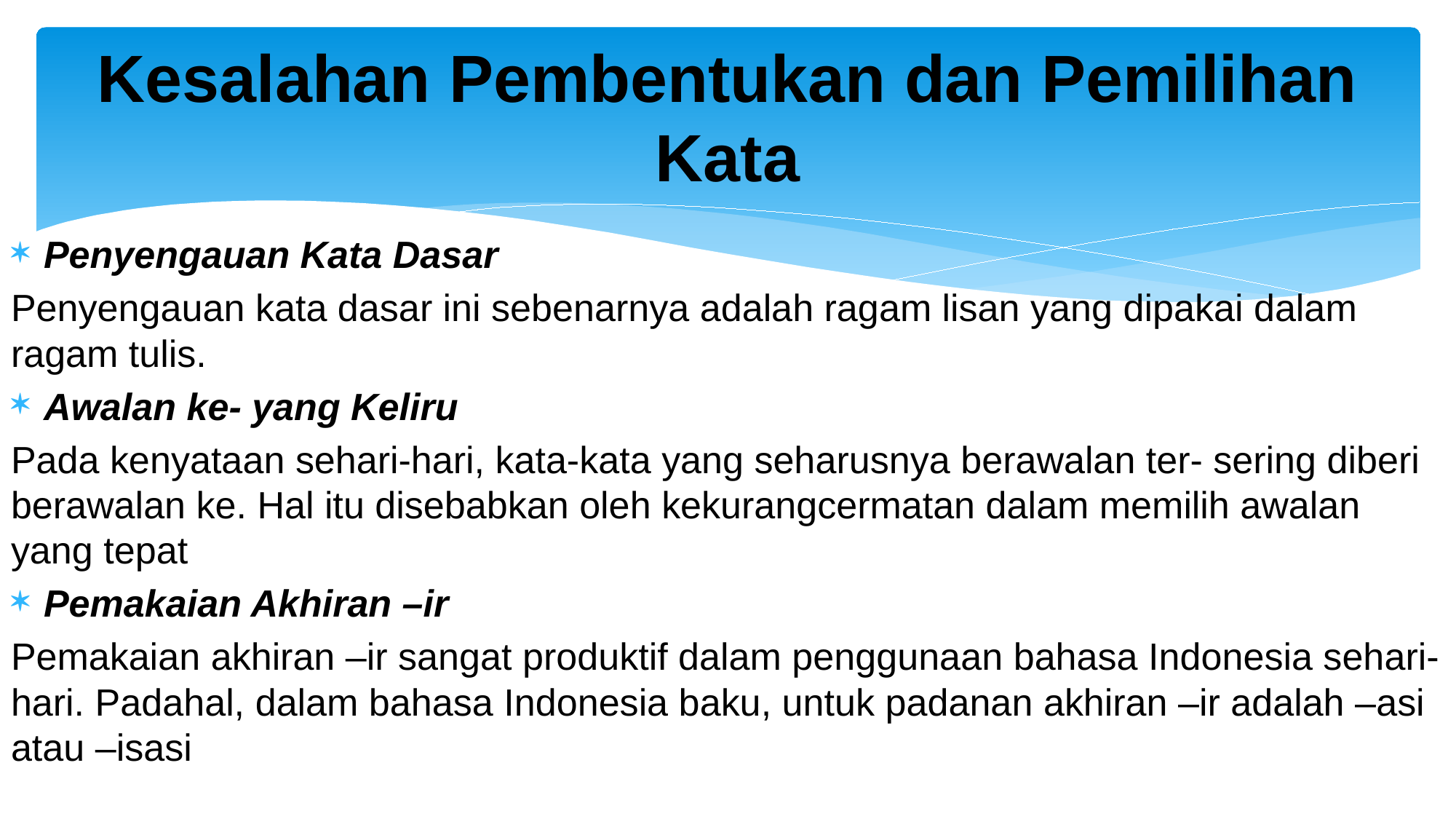

# Kesalahan Pembentukan dan Pemilihan Kata
Penyengauan Kata Dasar
Penyengauan kata dasar ini sebenarnya adalah ragam lisan yang dipakai dalam ragam tulis.
Awalan ke- yang Keliru
Pada kenyataan sehari-hari, kata-kata yang seharusnya berawalan ter- sering diberi berawalan ke. Hal itu disebabkan oleh kekurangcermatan dalam memilih awalan yang tepat
Pemakaian Akhiran –ir
Pemakaian akhiran –ir sangat produktif dalam penggunaan bahasa Indonesia sehari-hari. Padahal, dalam bahasa Indonesia baku, untuk padanan akhiran –ir adalah –asi atau –isasi